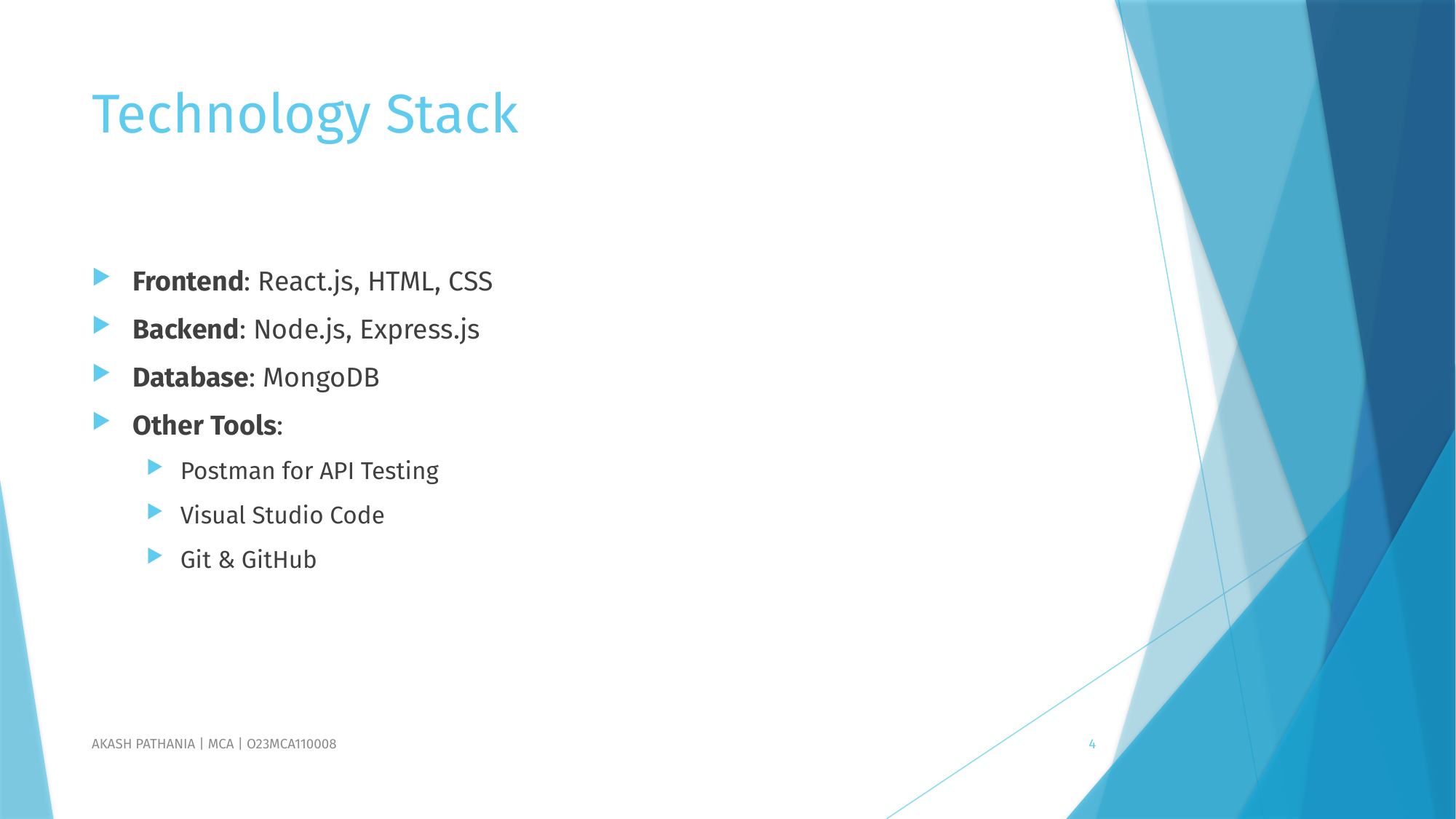

# Technology Stack
Frontend: React.js, HTML, CSS
Backend: Node.js, Express.js
Database: MongoDB
Other Tools:
Postman for API Testing
Visual Studio Code
Git & GitHub

AKASH PATHANIA | MCA | O23MCA110008
4